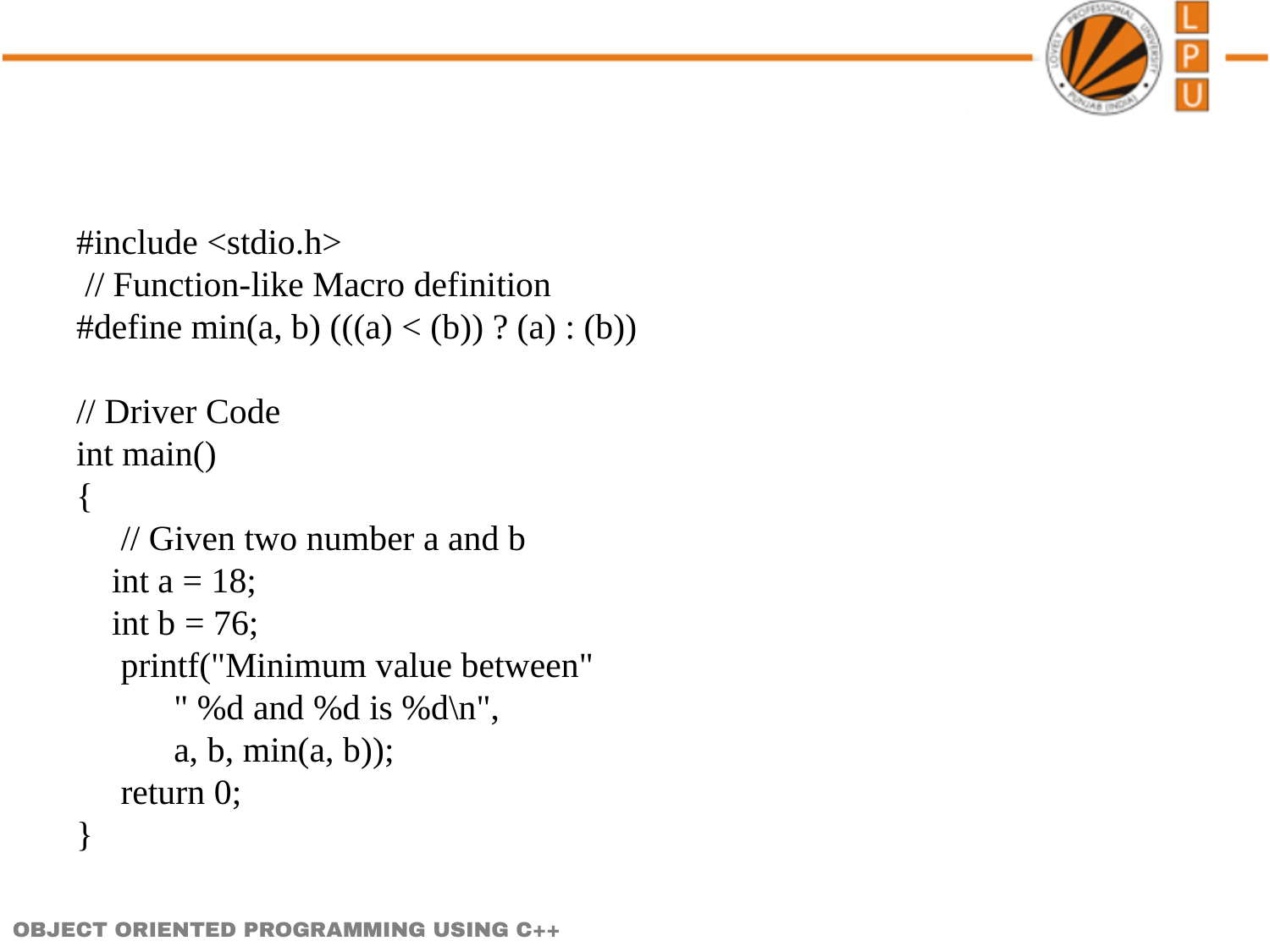

#include <stdio.h>
 // Function-like Macro definition
#define min(a, b) (((a) < (b)) ? (a) : (b))

// Driver Code
int main()
{
     // Given two number a and b
    int a = 18;
    int b = 76;
     printf("Minimum value between"
           " %d and %d is %d\n",
           a, b, min(a, b));
     return 0;
}